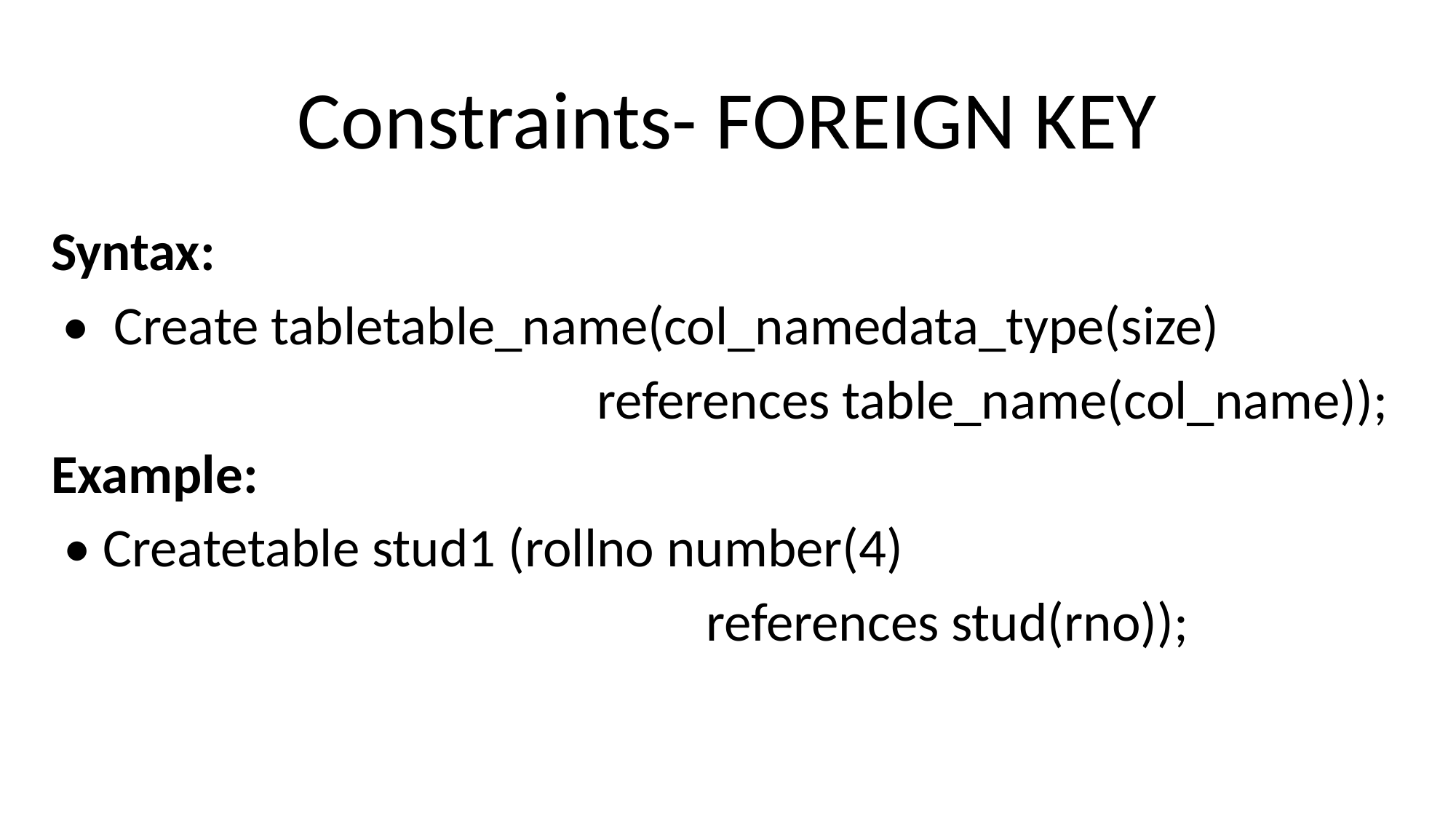

# Constraints- FOREIGN KEY
Syntax:
 •  Create tabletable_name(col_namedata_type(size)
					references table_name(col_name));
Example:
 • Createtable stud1 (rollno number(4)
						references stud(rno));